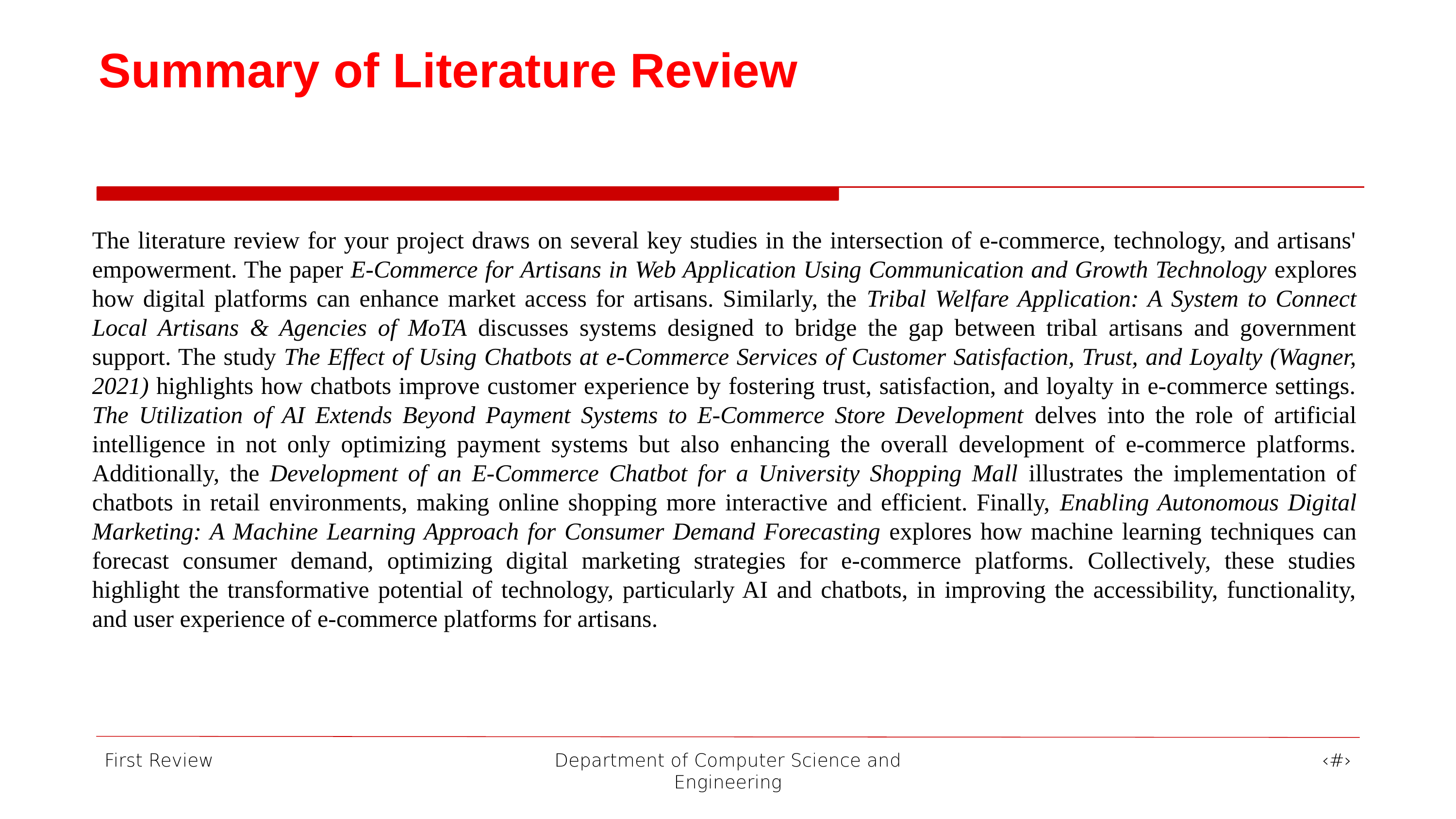

Summary of Literature Review

The literature review for your project draws on several key studies in the intersection of e-commerce, technology, and artisans' empowerment. The paper E-Commerce for Artisans in Web Application Using Communication and Growth Technology explores how digital platforms can enhance market access for artisans. Similarly, the Tribal Welfare Application: A System to Connect Local Artisans & Agencies of MoTA discusses systems designed to bridge the gap between tribal artisans and government support. The study The Effect of Using Chatbots at e-Commerce Services of Customer Satisfaction, Trust, and Loyalty (Wagner, 2021) highlights how chatbots improve customer experience by fostering trust, satisfaction, and loyalty in e-commerce settings. The Utilization of AI Extends Beyond Payment Systems to E-Commerce Store Development delves into the role of artificial intelligence in not only optimizing payment systems but also enhancing the overall development of e-commerce platforms. Additionally, the Development of an E-Commerce Chatbot for a University Shopping Mall illustrates the implementation of chatbots in retail environments, making online shopping more interactive and efficient. Finally, Enabling Autonomous Digital Marketing: A Machine Learning Approach for Consumer Demand Forecasting explores how machine learning techniques can forecast consumer demand, optimizing digital marketing strategies for e-commerce platforms. Collectively, these studies highlight the transformative potential of technology, particularly AI and chatbots, in improving the accessibility, functionality, and user experience of e-commerce platforms for artisans.

First Review
Department of Computer Science and Engineering
‹#›